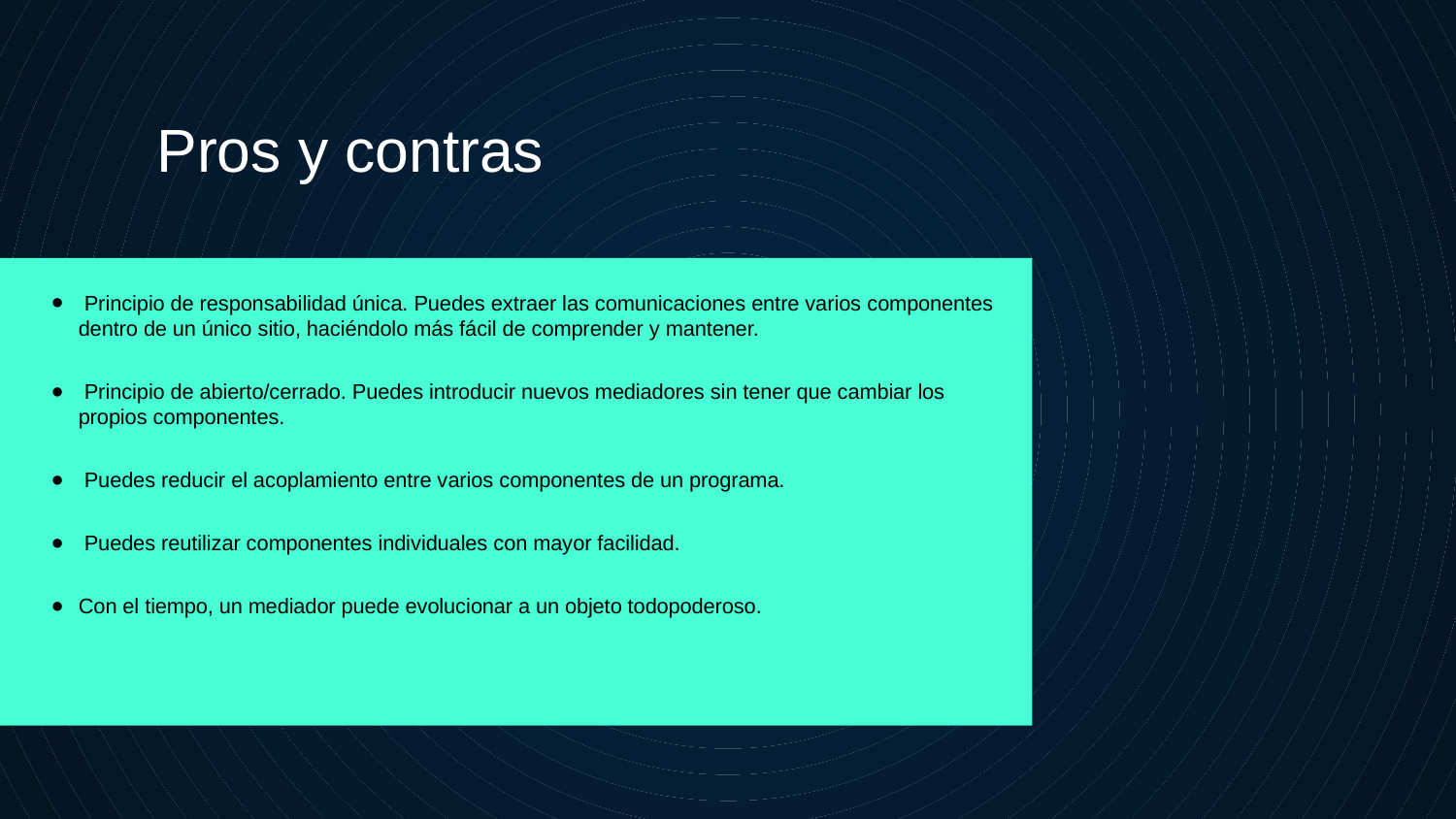

# Pros y contras
 Principio de responsabilidad única. Puedes extraer las comunicaciones entre varios componentes dentro de un único sitio, haciéndolo más fácil de comprender y mantener.

 Principio de abierto/cerrado. Puedes introducir nuevos mediadores sin tener que cambiar los propios componentes.

 Puedes reducir el acoplamiento entre varios componentes de un programa.

 Puedes reutilizar componentes individuales con mayor facilidad.

Con el tiempo, un mediador puede evolucionar a un objeto todopoderoso.